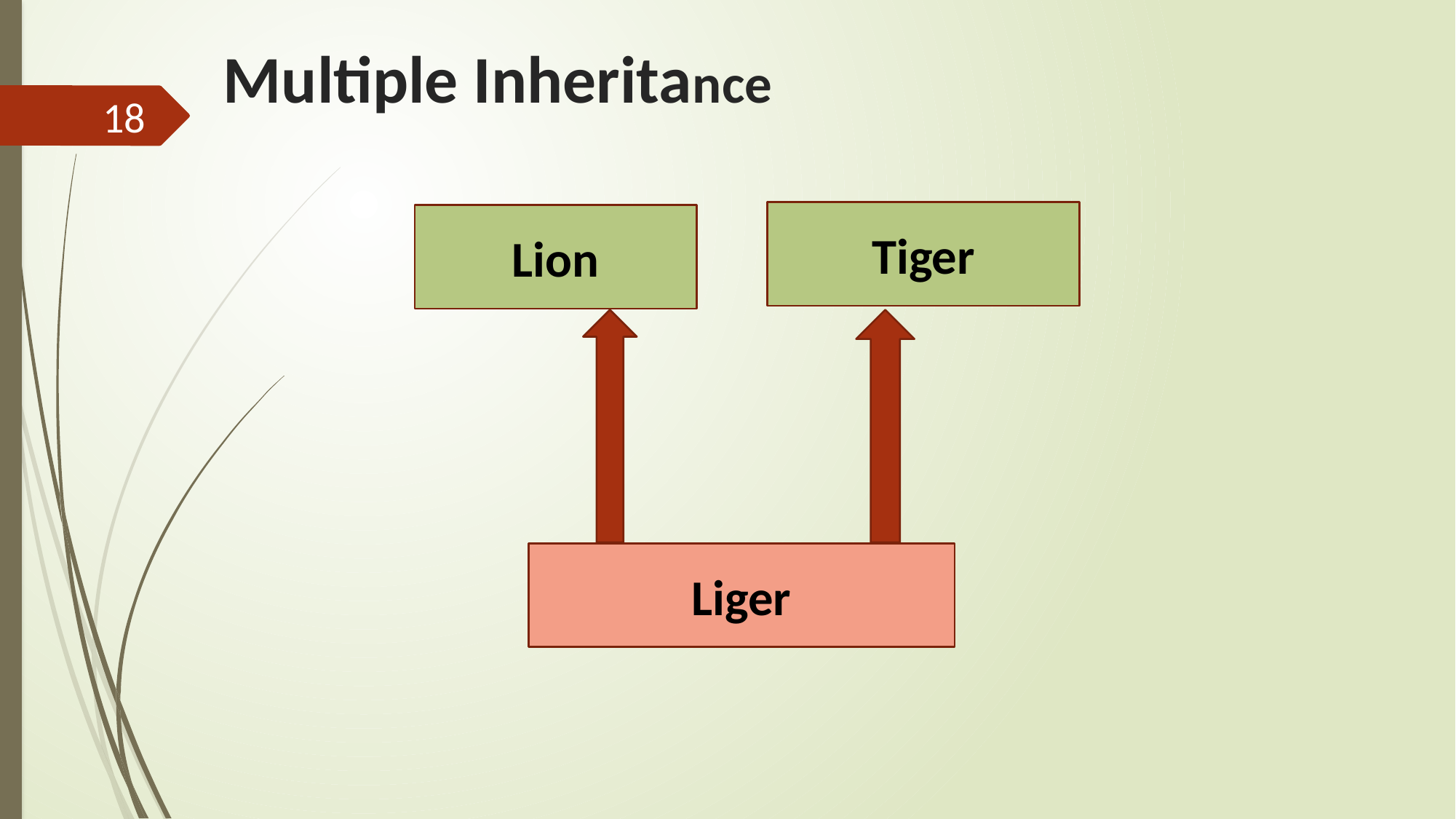

# Multiple Inheritance
18
Tiger
Lion

Liger